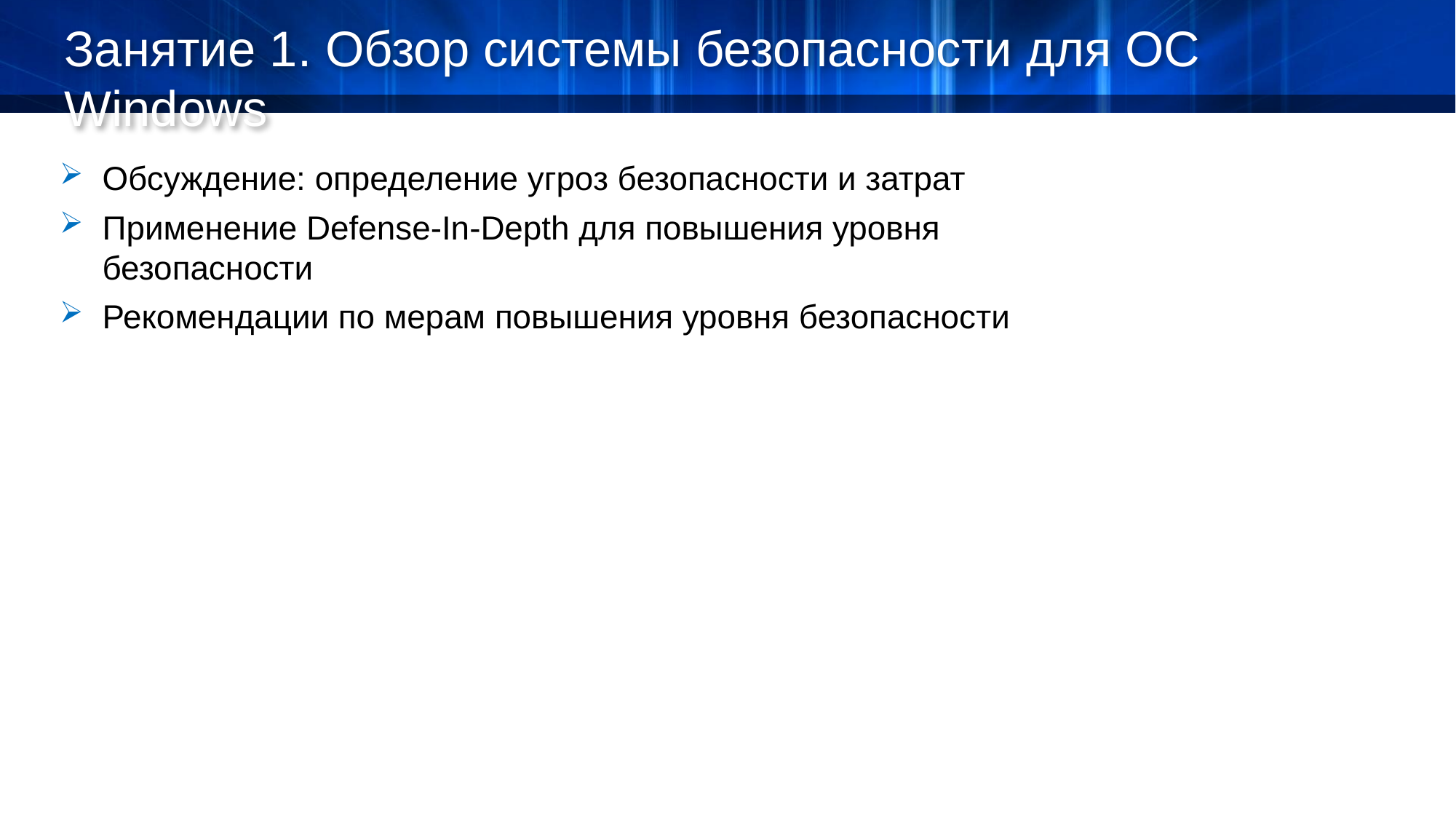

Занятие 1. Обзор системы безопасности для ОС Windows

Обсуждение: определение угроз безопасности и затрат
Применение Defense-In-Depth для повышения уровня безопасности
Рекомендации по мерам повышения уровня безопасности